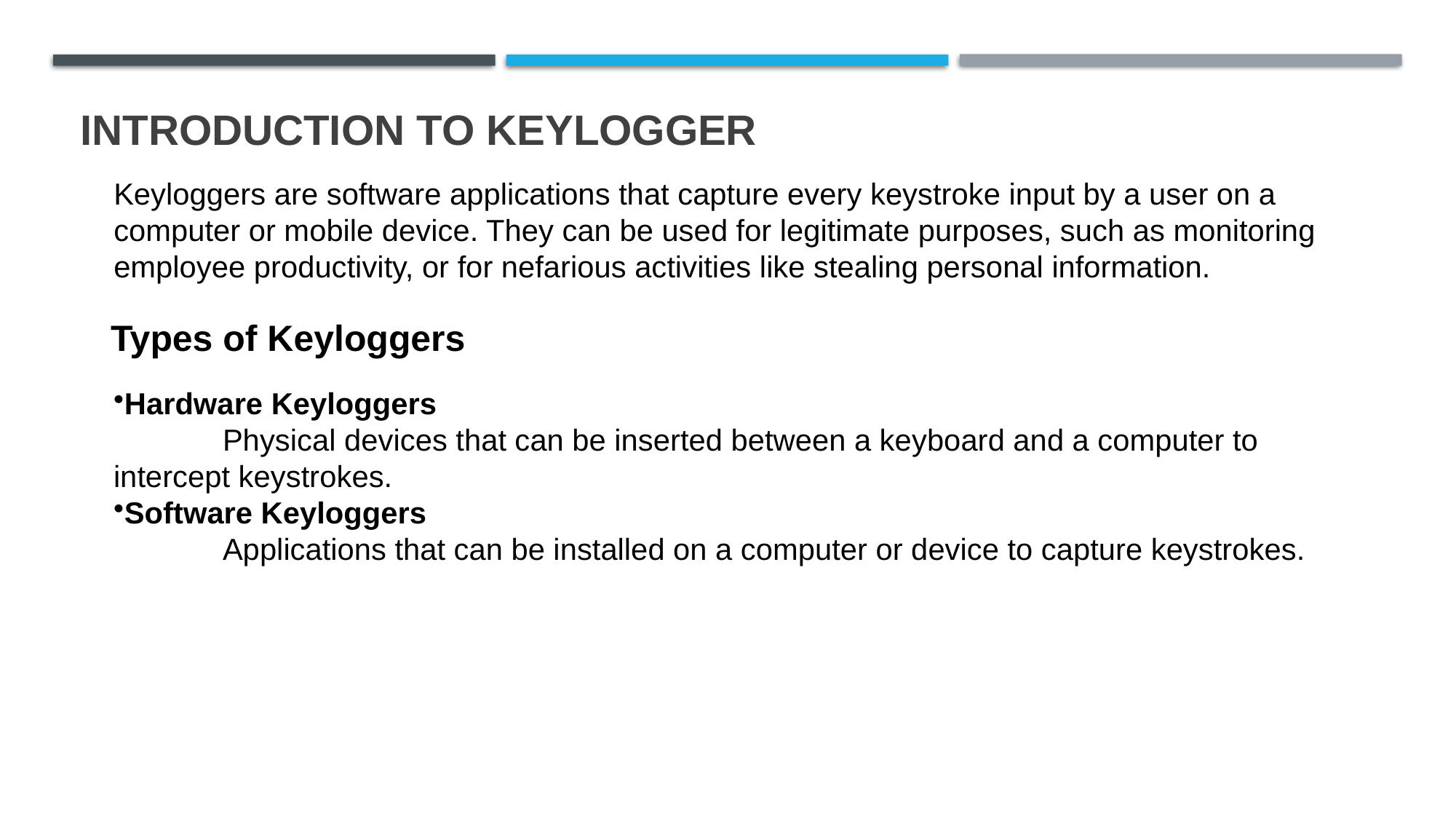

# Introduction to Keylogger
Keyloggers are software applications that capture every keystroke input by a user on a computer or mobile device. They can be used for legitimate purposes, such as monitoring employee productivity, or for nefarious activities like stealing personal information.
   Types of Keyloggers
Hardware Keyloggers
	Physical devices that can be inserted between a keyboard and a computer to intercept keystrokes.
Software Keyloggers
	Applications that can be installed on a computer or device to capture keystrokes.